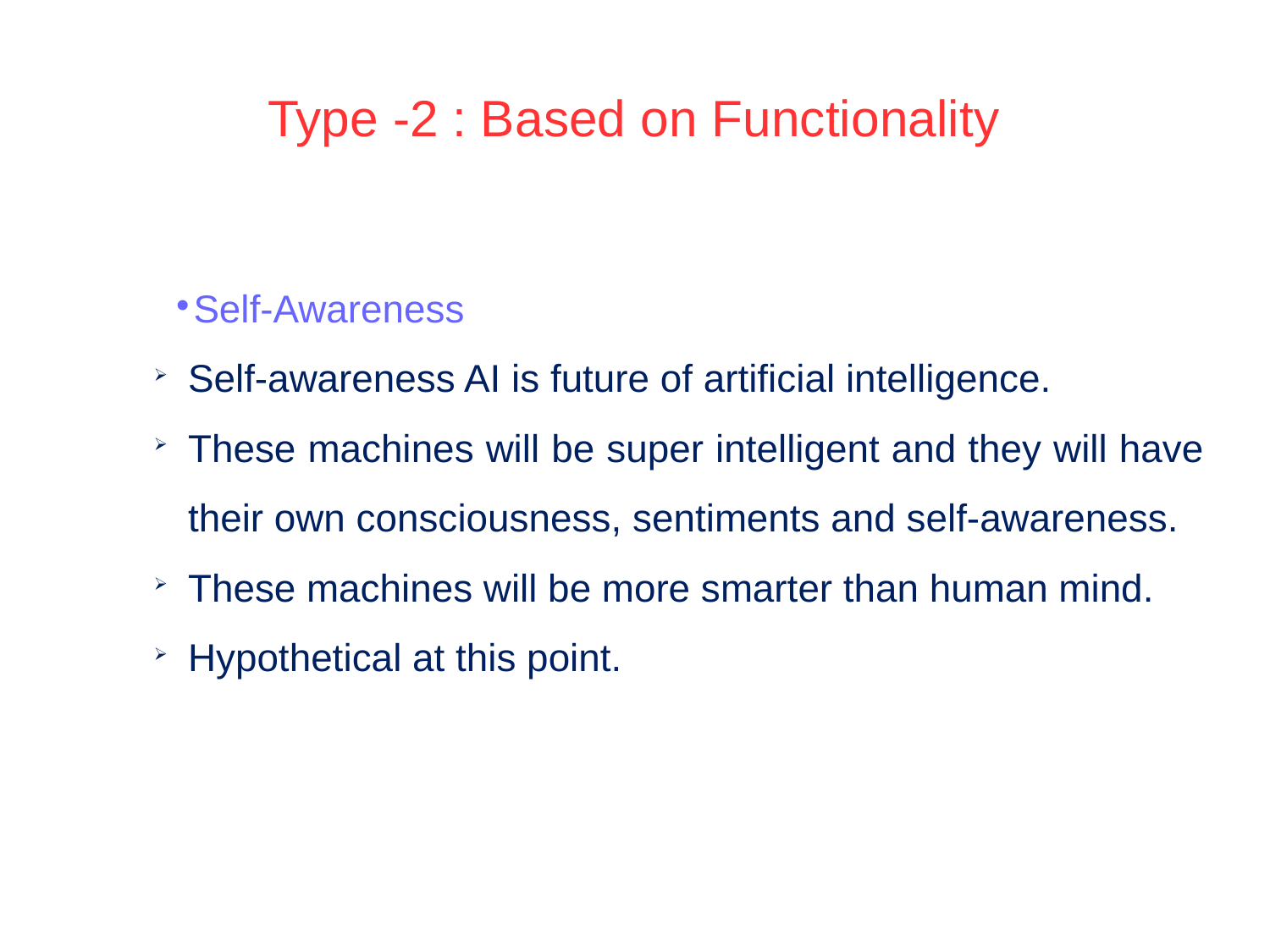

Type -2 : Based on Functionality

Self-Awareness
Self-awareness AI is future of artificial intelligence.
These machines will be super intelligent and they will have their own consciousness, sentiments and self-awareness.
These machines will be more smarter than human mind.
Hypothetical at this point.